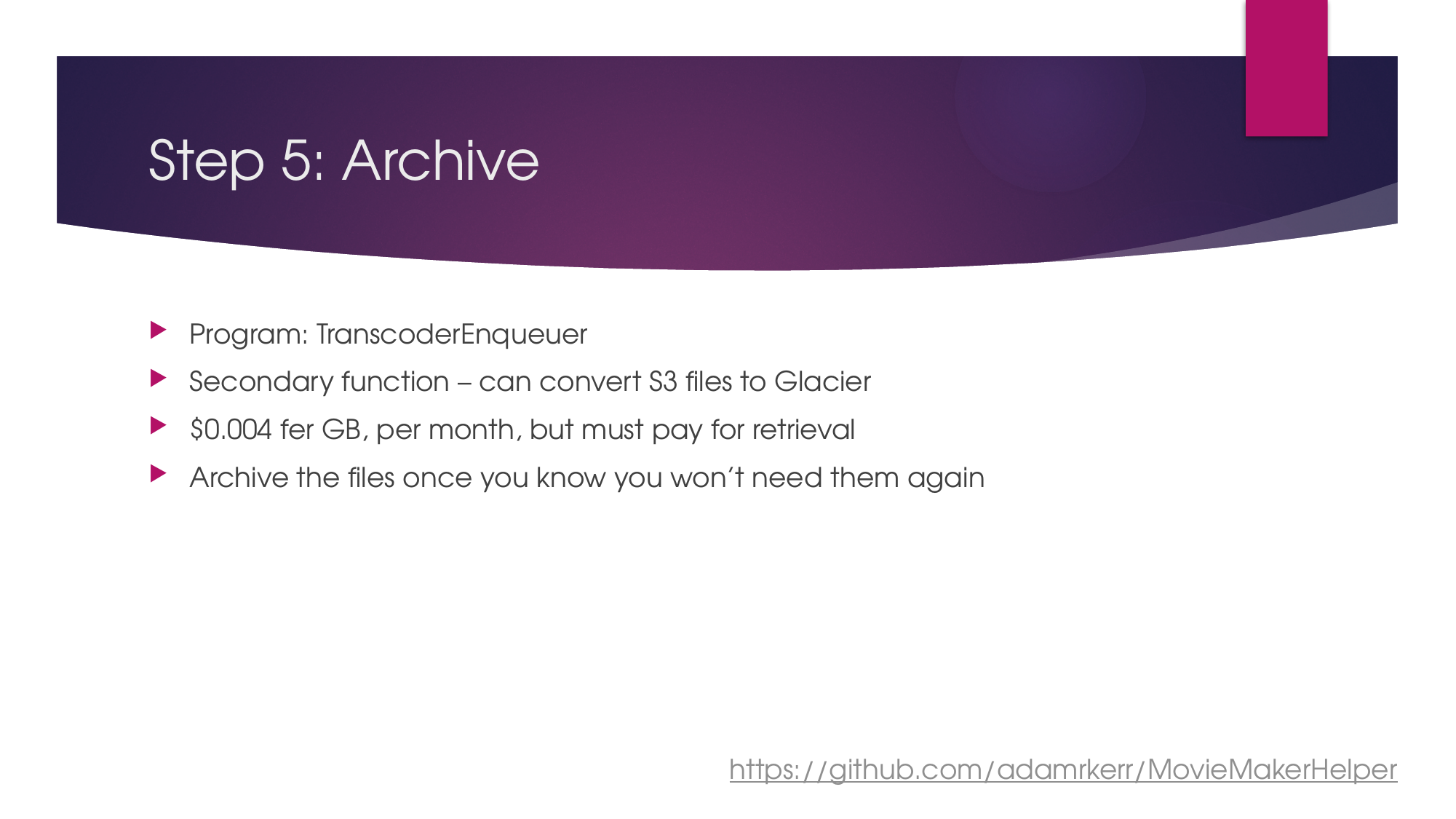

# Step 5: Archive
Program: TranscoderEnqueuer
Secondary function – can convert S3 files to Glacier
$0.004 fer GB, per month, but must pay for retrieval
Archive the files once you know you won’t need them again
https://github.com/adamrkerr/MovieMakerHelper